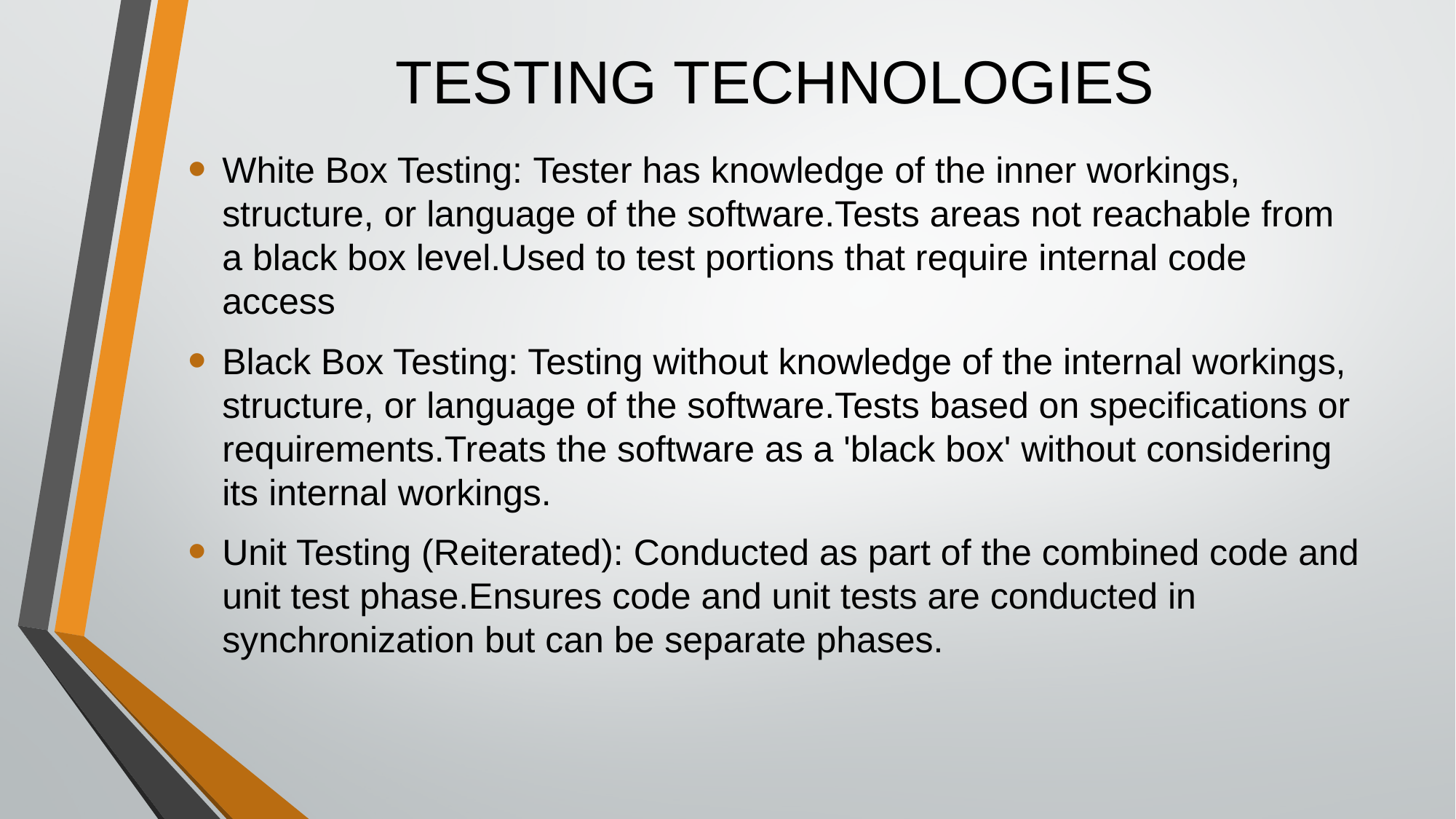

# TESTING TECHNOLOGIES
White Box Testing: Tester has knowledge of the inner workings, structure, or language of the software.Tests areas not reachable from a black box level.Used to test portions that require internal code access
Black Box Testing: Testing without knowledge of the internal workings, structure, or language of the software.Tests based on specifications or requirements.Treats the software as a 'black box' without considering its internal workings.
Unit Testing (Reiterated): Conducted as part of the combined code and unit test phase.Ensures code and unit tests are conducted in synchronization but can be separate phases.